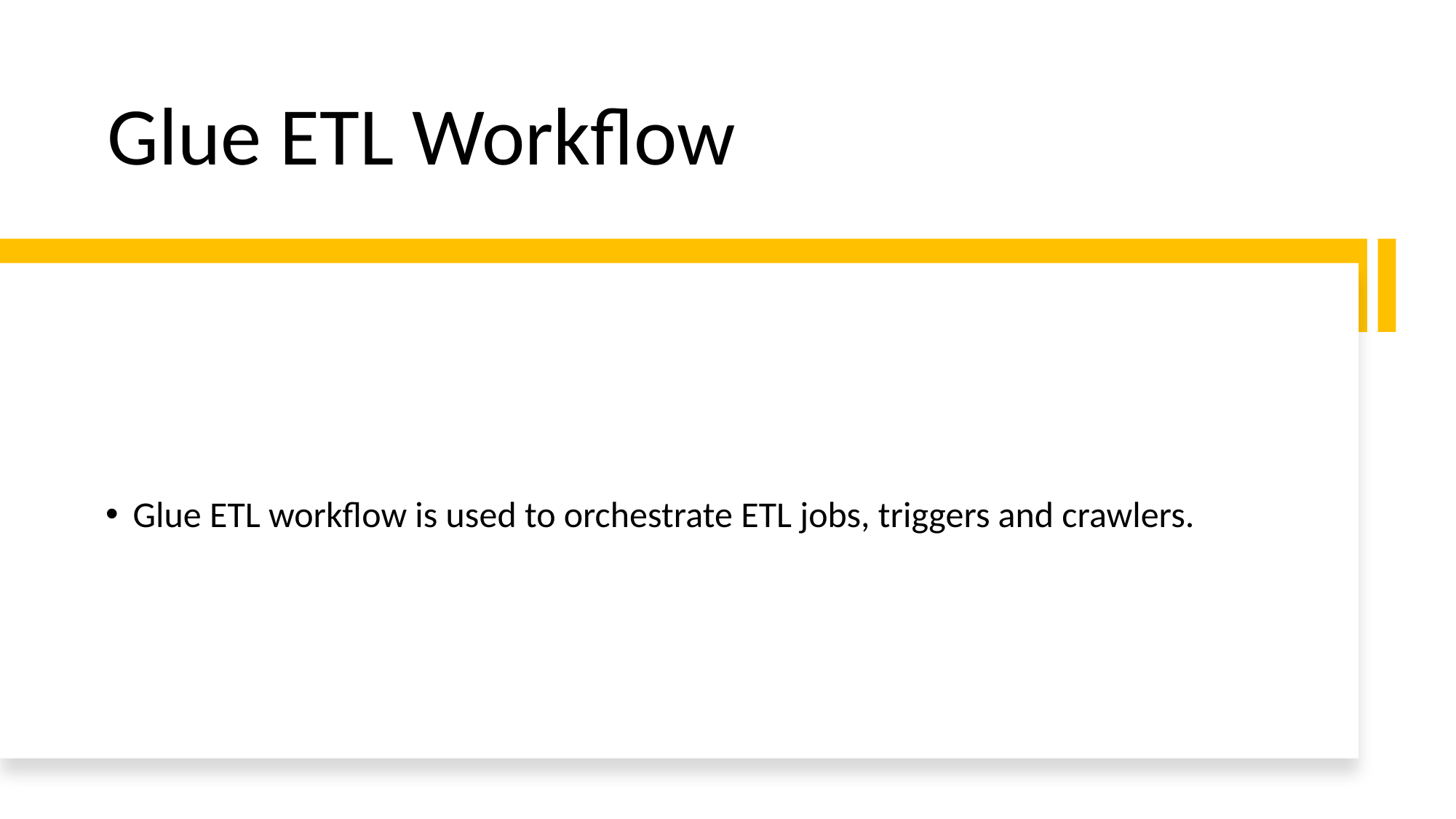

# Glue ETL Workflow

Glue ETL workflow is used to orchestrate ETL jobs, triggers and crawlers.